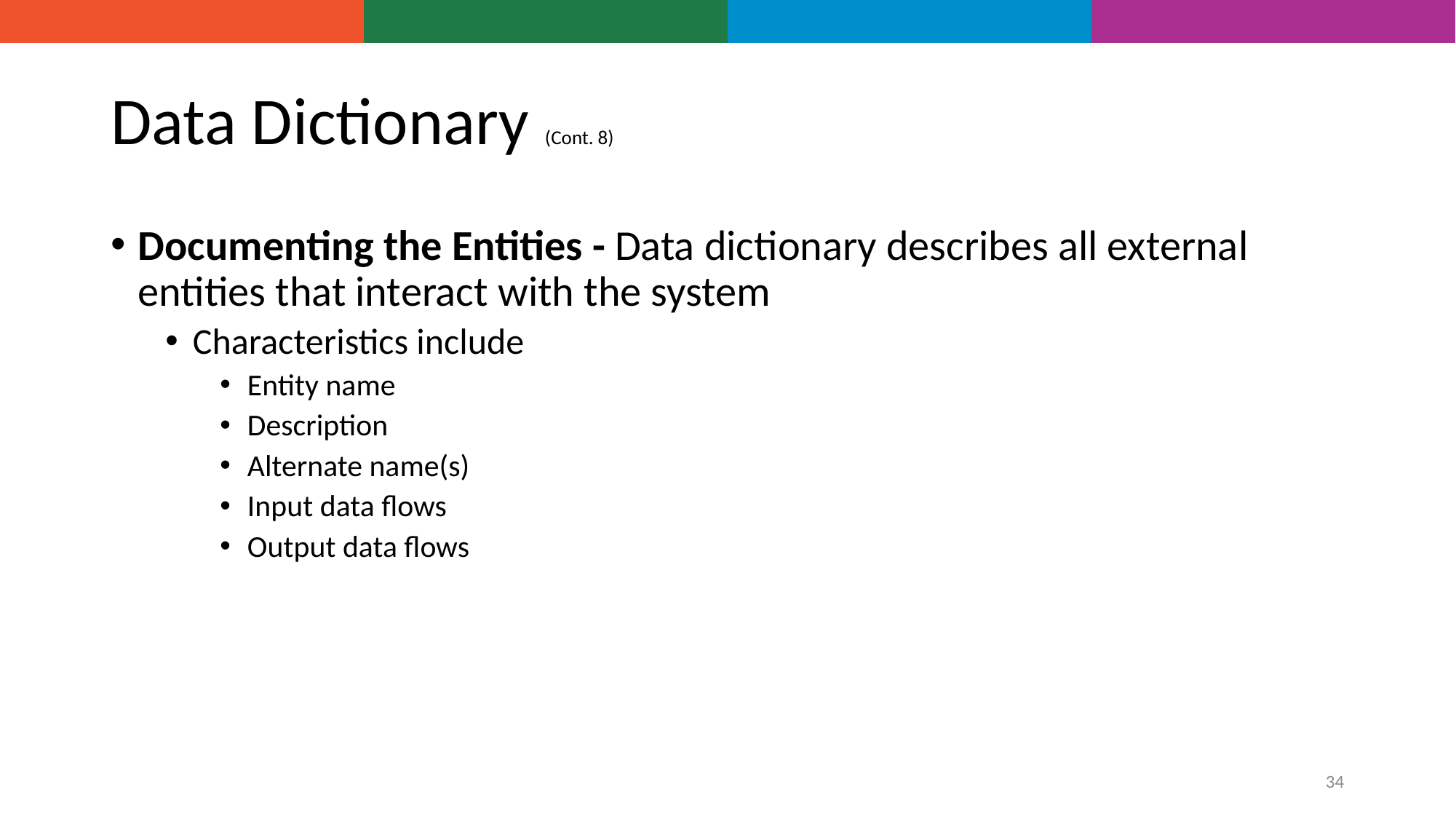

# Data Dictionary (Cont. 8)
Documenting the Entities - Data dictionary describes all external entities that interact with the system
Characteristics include
Entity name
Description
Alternate name(s)
Input data flows
Output data flows

34